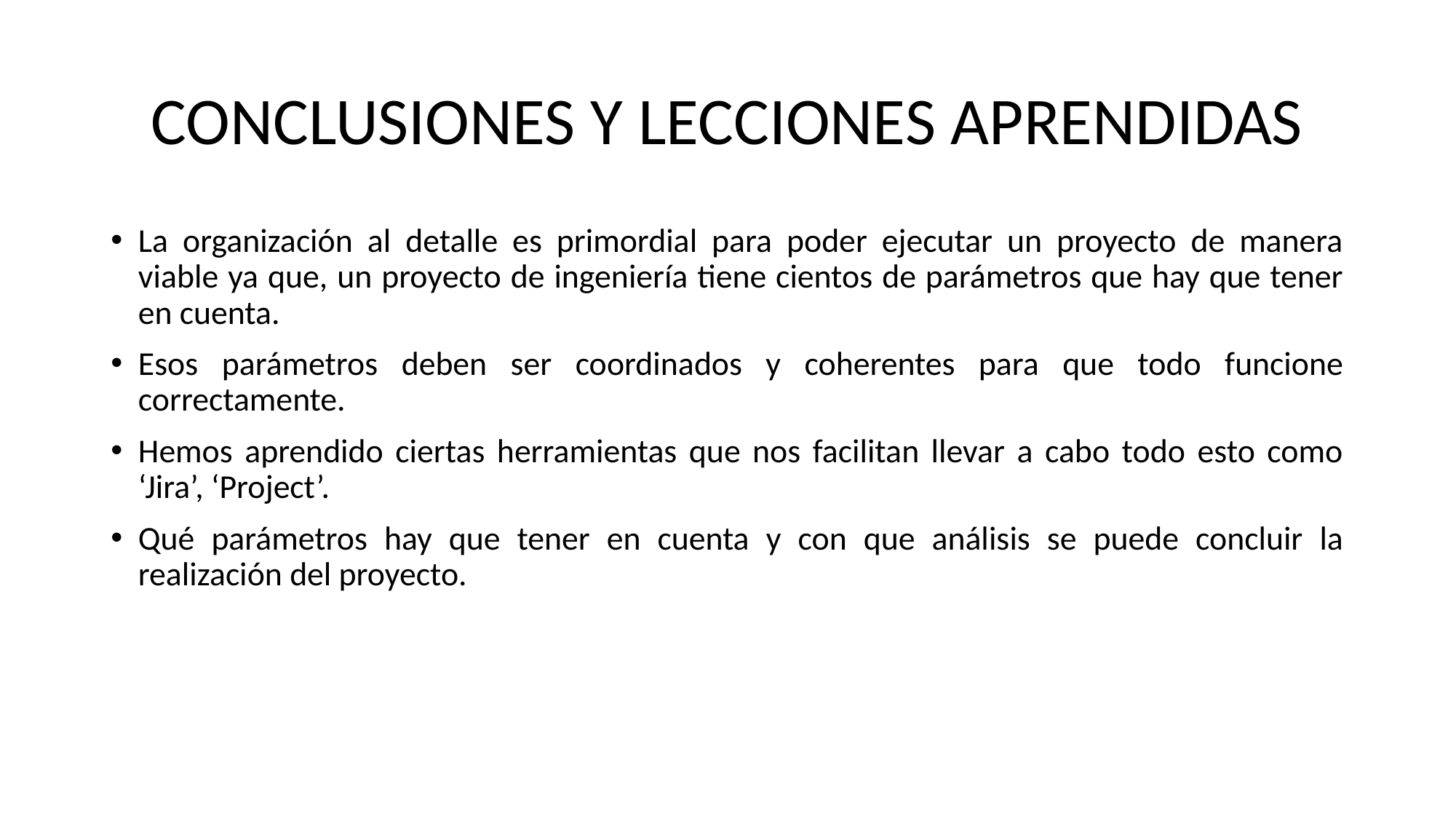

# CONCLUSIONES Y LECCIONES APRENDIDAS
La organización al detalle es primordial para poder ejecutar un proyecto de manera viable ya que, un proyecto de ingeniería tiene cientos de parámetros que hay que tener en cuenta.
Esos parámetros deben ser coordinados y coherentes para que todo funcione correctamente.
Hemos aprendido ciertas herramientas que nos facilitan llevar a cabo todo esto como ‘Jira’, ‘Project’.
Qué parámetros hay que tener en cuenta y con que análisis se puede concluir la realización del proyecto.